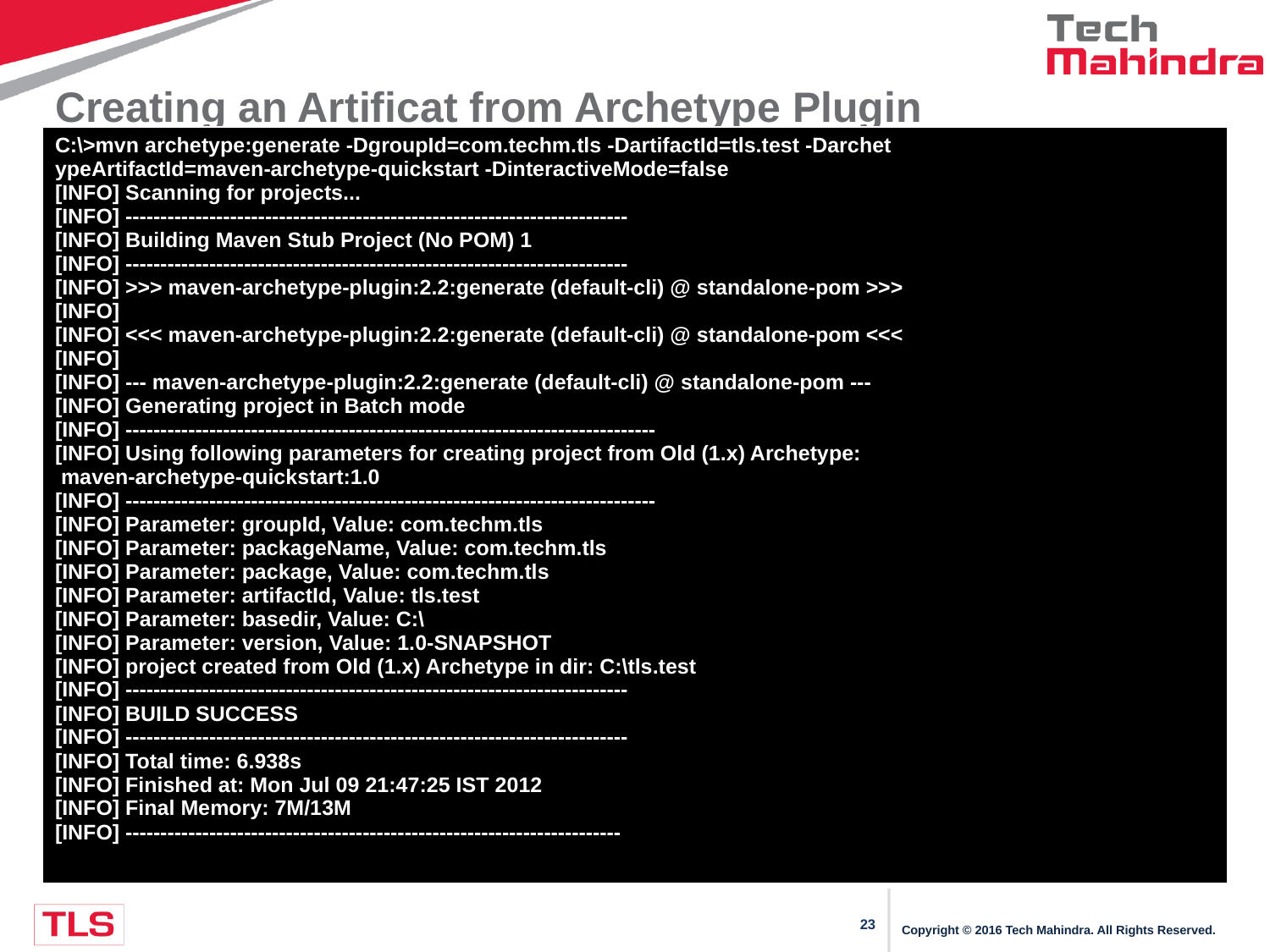

# Creating an Artificat from Archetype Plugin
| C:\>mvn archetype:generate -DgroupId=com.techm.tls -DartifactId=tls.test -Darchet ypeArtifactId=maven-archetype-quickstart -DinteractiveMode=false [INFO] Scanning for projects... [INFO] ------------------------------------------------------------------------ [INFO] Building Maven Stub Project (No POM) 1 [INFO] ------------------------------------------------------------------------ [INFO] >>> maven-archetype-plugin:2.2:generate (default-cli) @ standalone-pom >>> [INFO] [INFO] <<< maven-archetype-plugin:2.2:generate (default-cli) @ standalone-pom <<< [INFO] [INFO] --- maven-archetype-plugin:2.2:generate (default-cli) @ standalone-pom --- [INFO] Generating project in Batch mode [INFO] ---------------------------------------------------------------------------- [INFO] Using following parameters for creating project from Old (1.x) Archetype: maven-archetype-quickstart:1.0 [INFO] ---------------------------------------------------------------------------- [INFO] Parameter: groupId, Value: com.techm.tls [INFO] Parameter: packageName, Value: com.techm.tls [INFO] Parameter: package, Value: com.techm.tls [INFO] Parameter: artifactId, Value: tls.test [INFO] Parameter: basedir, Value: C:\ [INFO] Parameter: version, Value: 1.0-SNAPSHOT [INFO] project created from Old (1.x) Archetype in dir: C:\tls.test [INFO] ------------------------------------------------------------------------ [INFO] BUILD SUCCESS [INFO] ------------------------------------------------------------------------ [INFO] Total time: 6.938s [INFO] Finished at: Mon Jul 09 21:47:25 IST 2012 [INFO] Final Memory: 7M/13M [INFO] ----------------------------------------------------------------------- |
| --- |
Copyright © 2016 Tech Mahindra. All Rights Reserved.